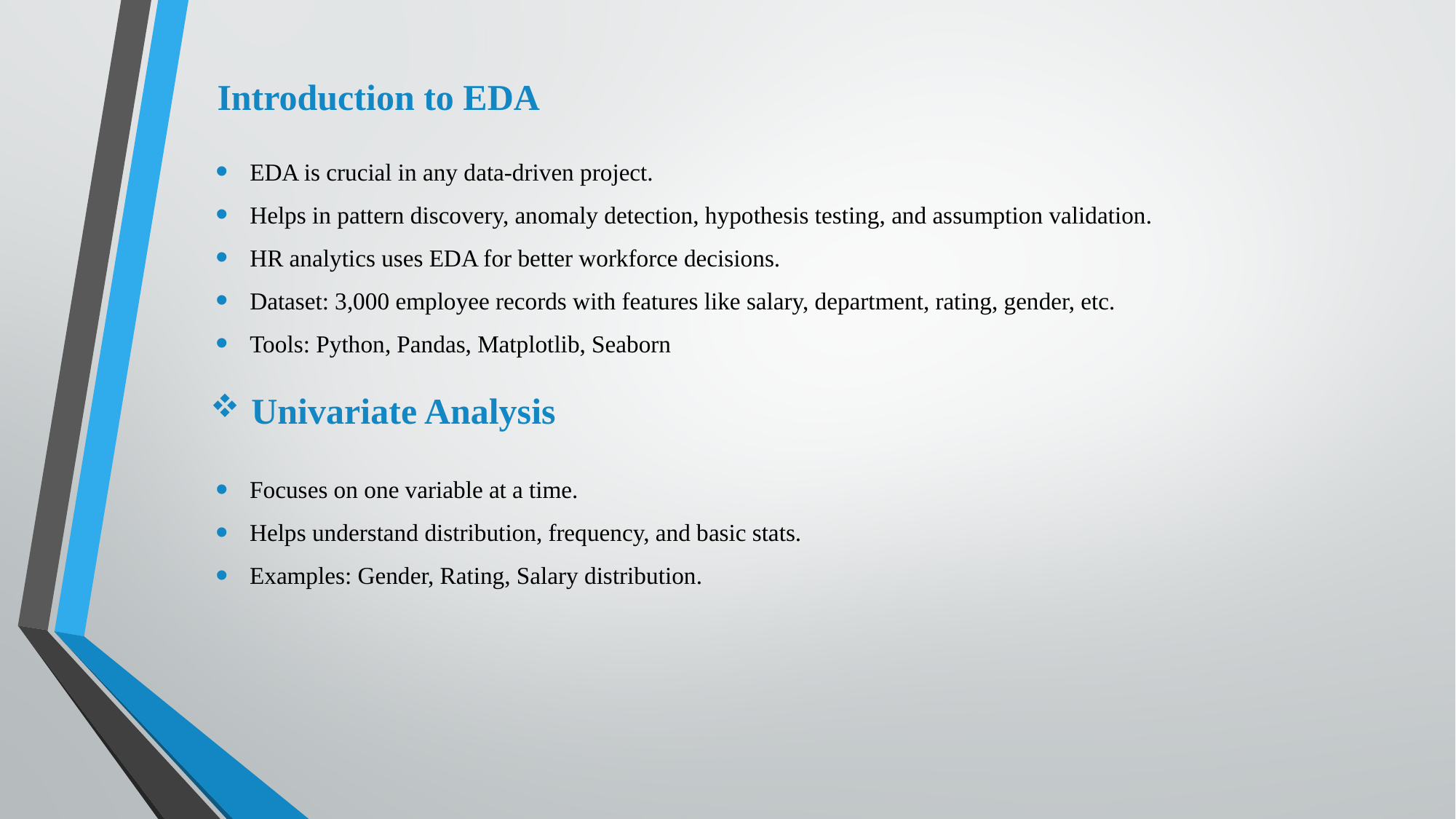

# Introduction to EDA
EDA is crucial in any data-driven project.
Helps in pattern discovery, anomaly detection, hypothesis testing, and assumption validation.
HR analytics uses EDA for better workforce decisions.
Dataset: 3,000 employee records with features like salary, department, rating, gender, etc.
Tools: Python, Pandas, Matplotlib, Seaborn
Univariate Analysis

Focuses on one variable at a time.
Helps understand distribution, frequency, and basic stats.
Examples: Gender, Rating, Salary distribution.